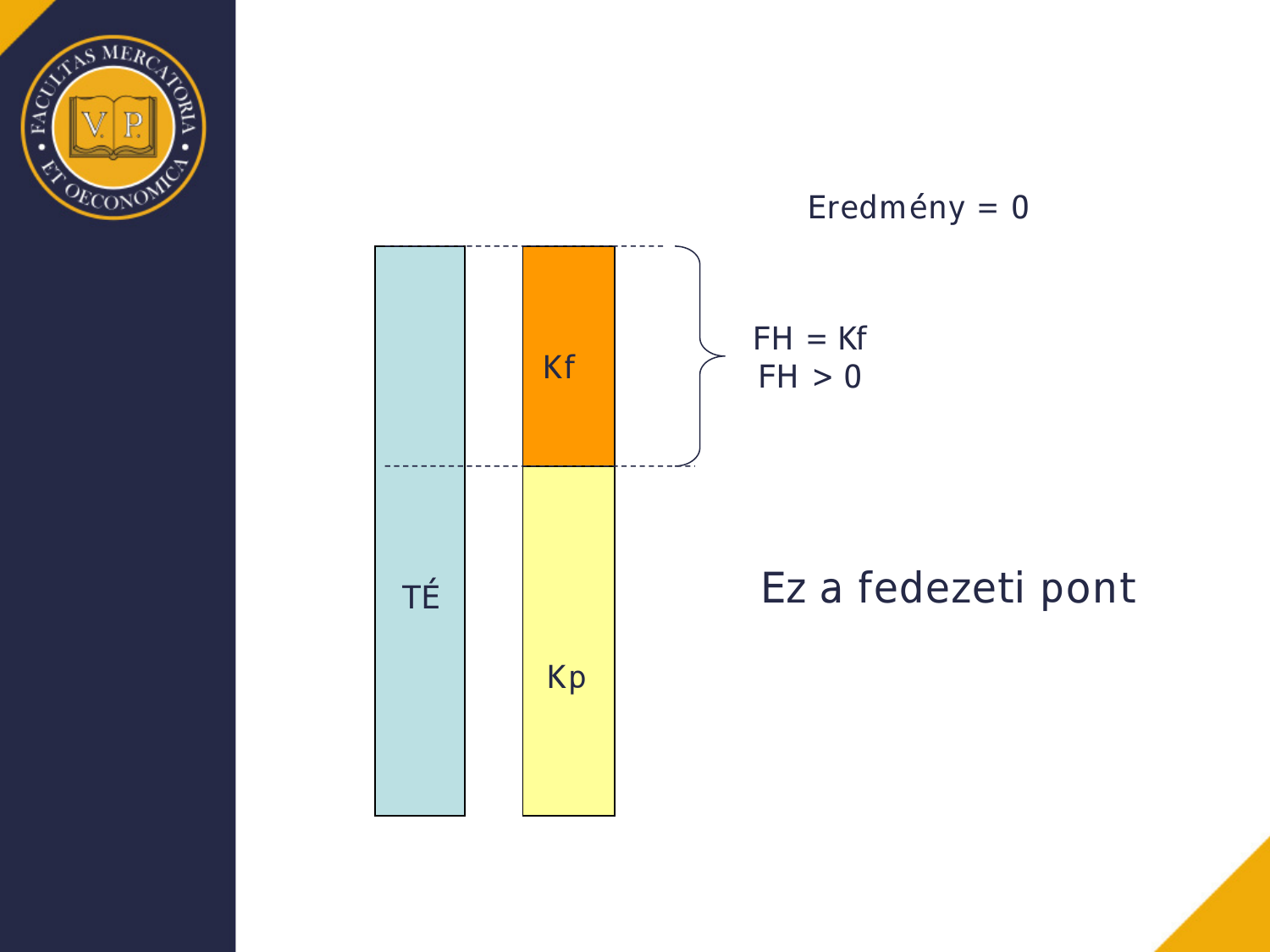

Eredmény = 0

FH = Kf
FH > 0
Kf

Ez a fedezeti pont
TÉ
Kp